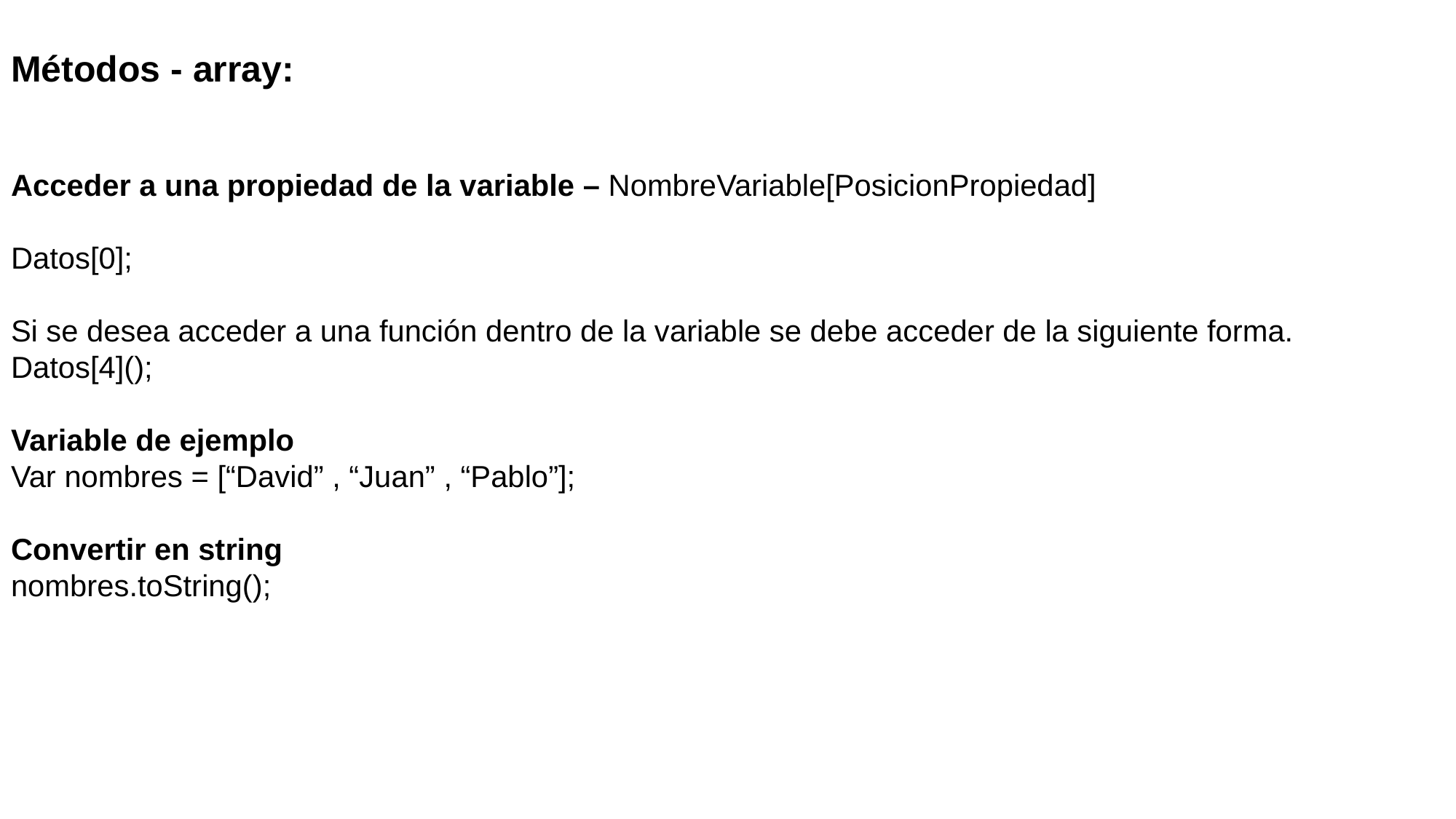

Métodos - array:

Acceder a una propiedad de la variable – NombreVariable[PosicionPropiedad]

Datos[0];
Si se desea acceder a una función dentro de la variable se debe acceder de la siguiente forma.
Datos[4]();

Variable de ejemplo
Var nombres = [“David” , “Juan” , “Pablo”];

Convertir en string
nombres.toString();